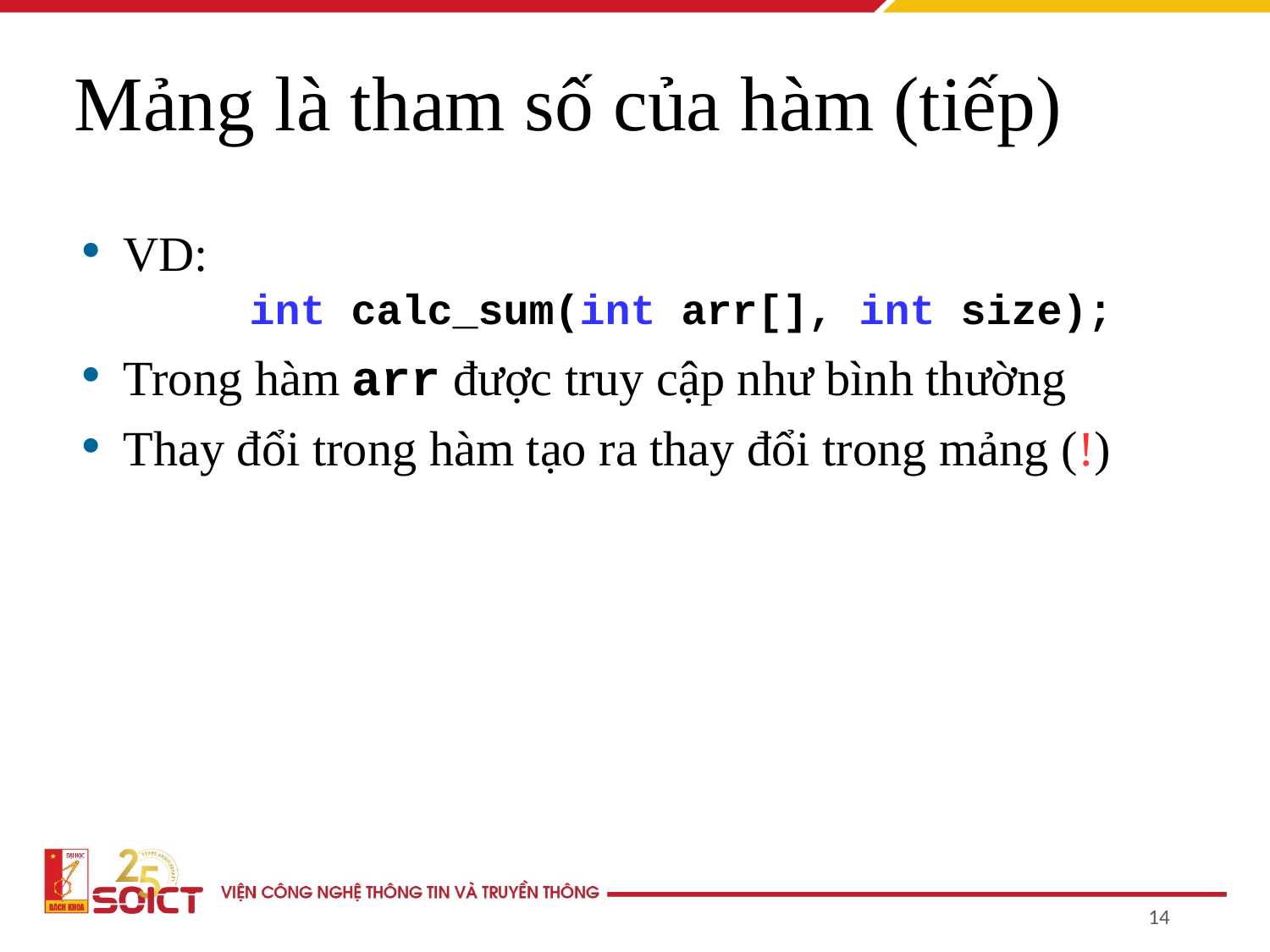

Mảng là tham số của hàm (tiếp)
VD:
	int calc_sum(int arr[], int size);
Trong hàm arr được truy cập như bình thường
Thay đổi trong hàm tạo ra thay đổi trong mảng (!)

14